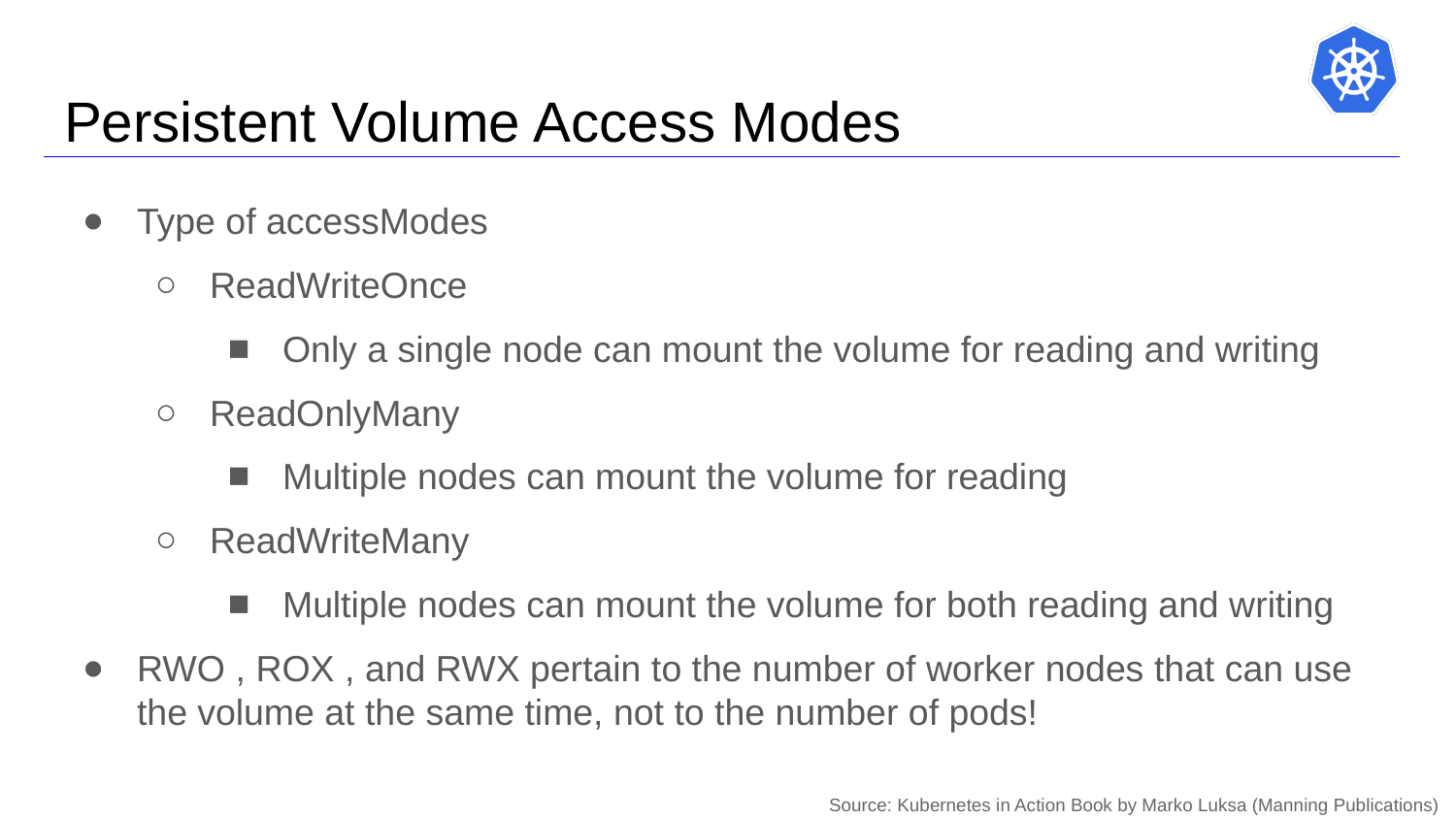

# Persistent Volume Access Modes
Type of accessModes
ReadWriteOnce
Only a single node can mount the volume for reading and writing
ReadOnlyMany
Multiple nodes can mount the volume for reading
ReadWriteMany
Multiple nodes can mount the volume for both reading and writing
RWO , ROX , and RWX pertain to the number of worker nodes that can use the volume at the same time, not to the number of pods!